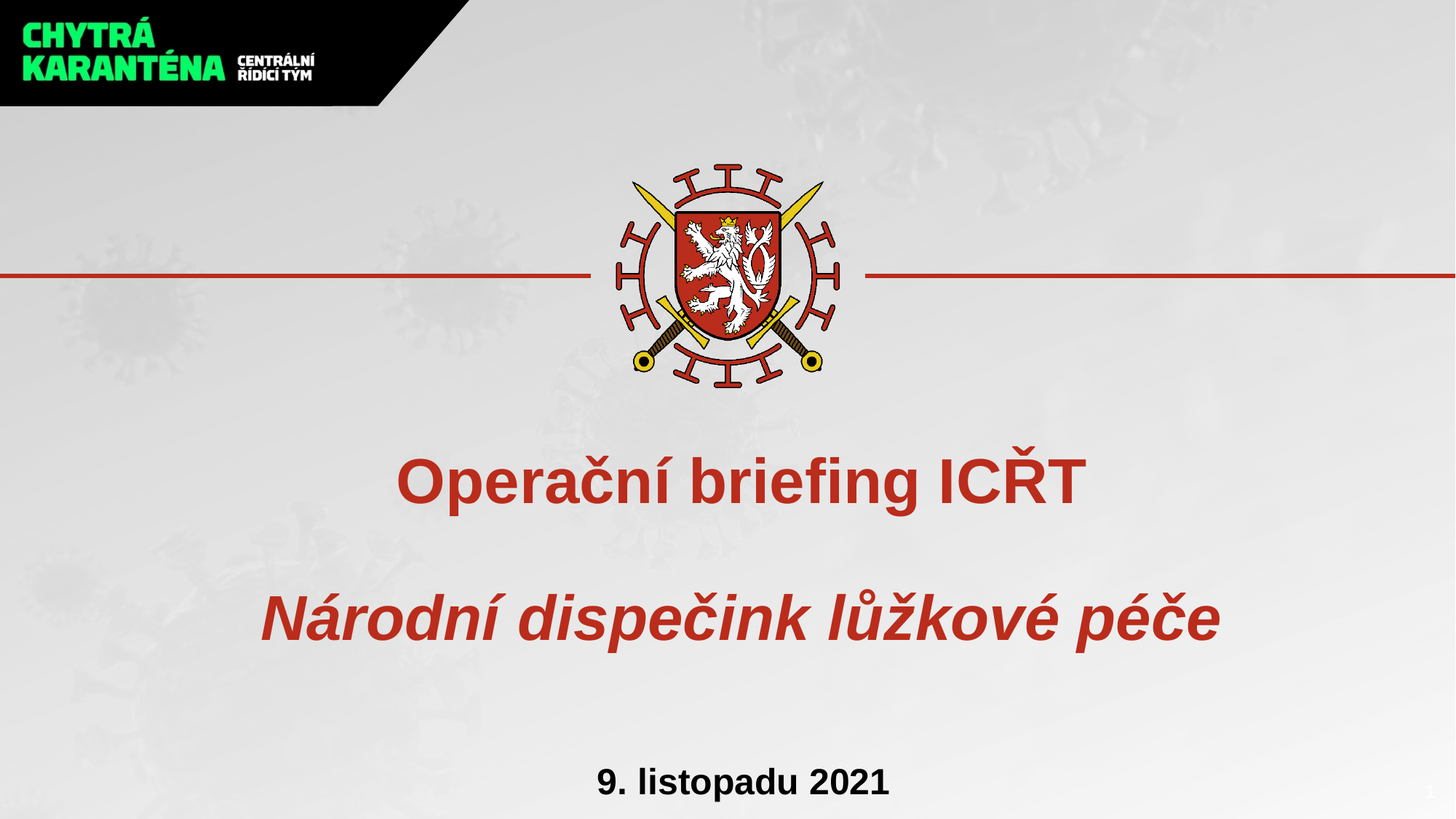

# Operační briefing ICŘT Národní dispečink lůžkové péče
9. listopadu 2021
1